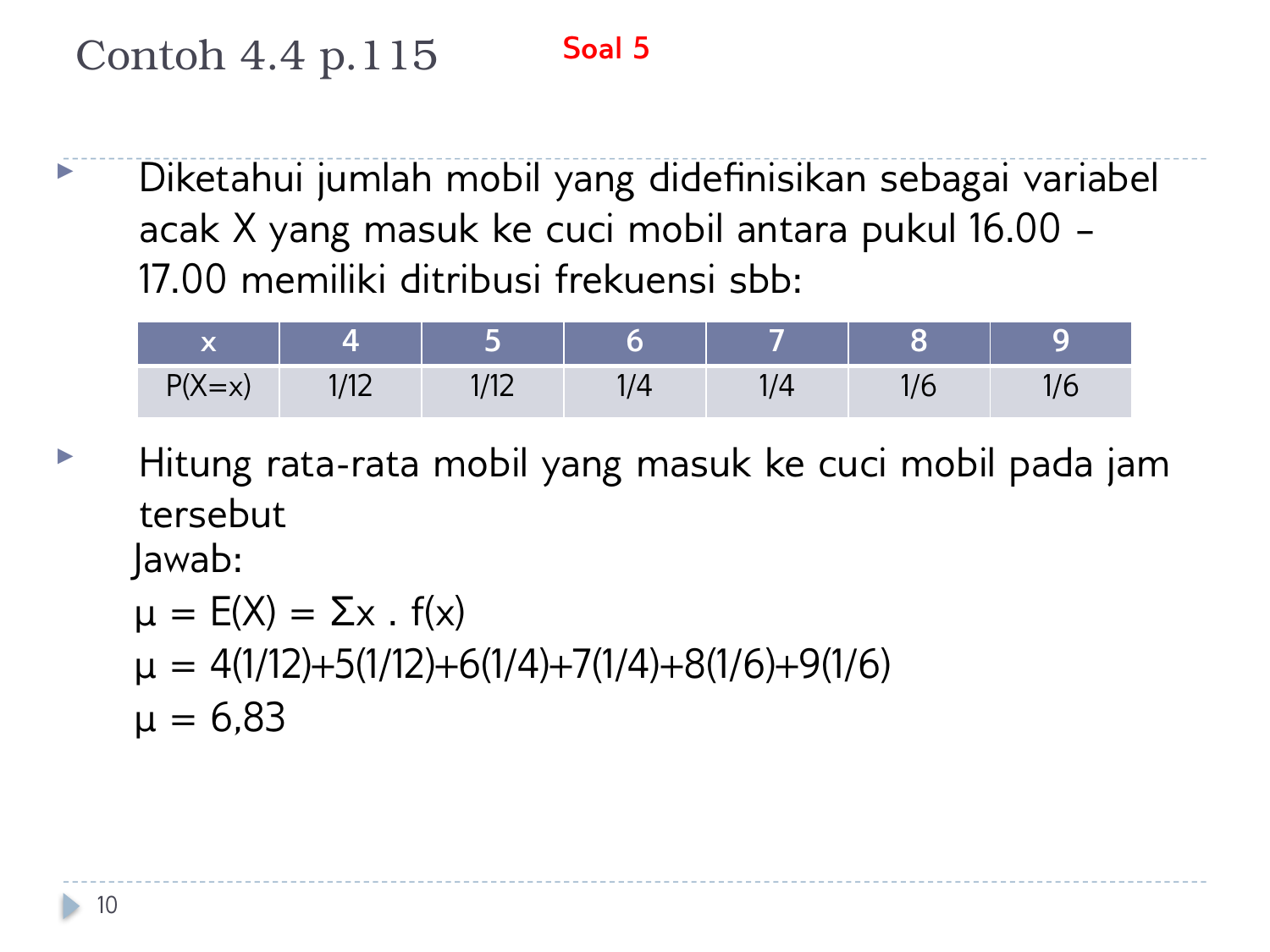

# Contoh 4.4 p.115
Soal 5
Diketahui jumlah mobil yang didefinisikan sebagai variabel acak X yang masuk ke cuci mobil antara pukul 16.00 – 17.00 memiliki ditribusi frekuensi sbb:

Hitung rata-rata mobil yang masuk ke cuci mobil pada jam tersebut
| x | 4 | 5 | 6 | 7 | 8 | 9 |
| --- | --- | --- | --- | --- | --- | --- |
| P(X=x) | 1/12 | 1/12 | 1/4 | 1/4 | 1/6 | 1/6 |
Jawab:
µ = E(X) = Σx . f(x)
µ = 4(1/12)+5(1/12)+6(1/4)+7(1/4)+8(1/6)+9(1/6)
µ = 6,83

10